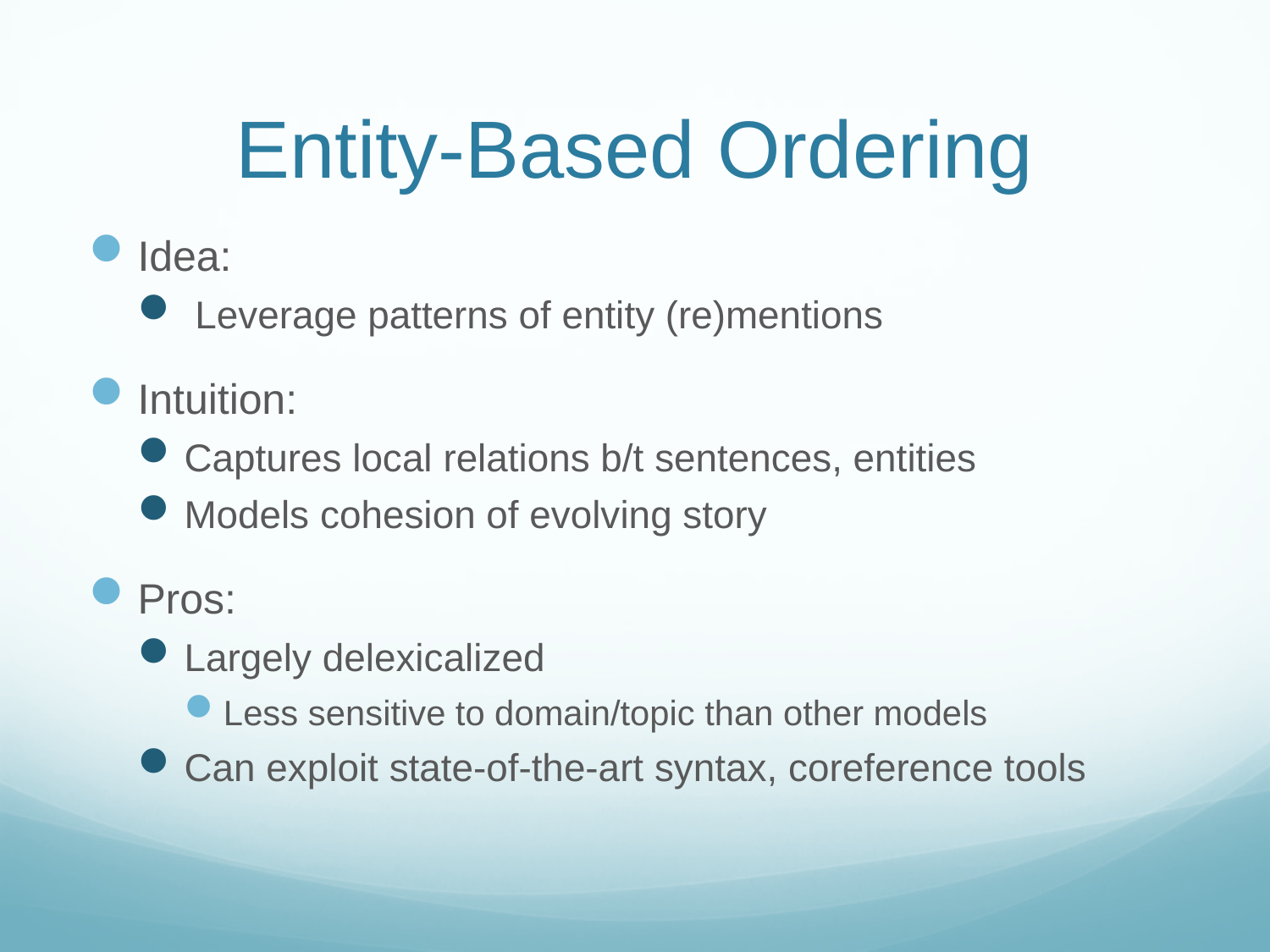

# Entity-Based Ordering
Idea:
 Leverage patterns of entity (re)mentions
Intuition:
Captures local relations b/t sentences, entities
Models cohesion of evolving story
Pros:
Largely delexicalized
Less sensitive to domain/topic than other models
Can exploit state-of-the-art syntax, coreference tools